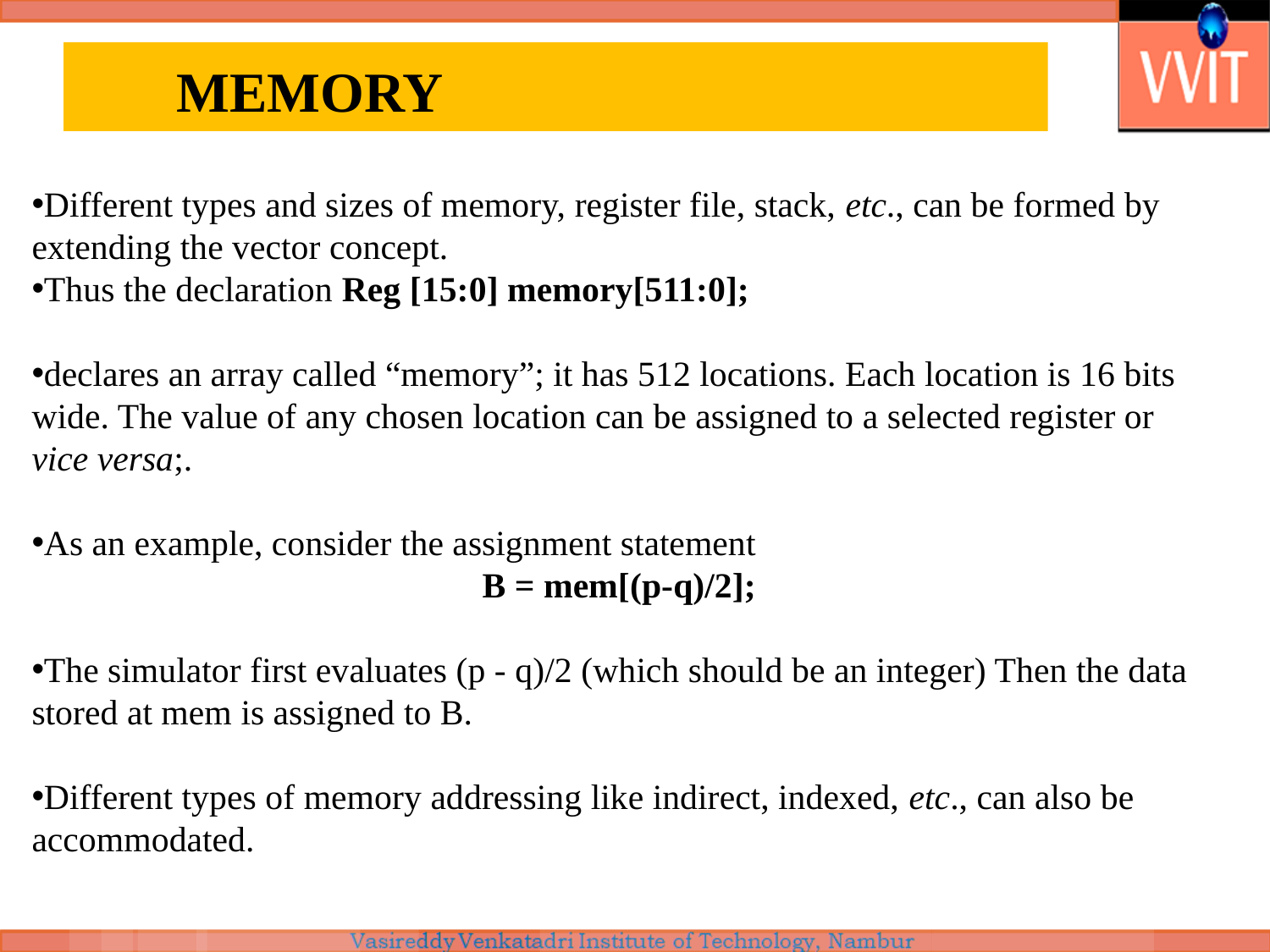

# MEMORY
Different types and sizes of memory, register file, stack, etc., can be formed by extending the vector concept.
Thus the declaration Reg [15:0] memory[511:0];

declares an array called “memory”; it has 512 locations. Each location is 16 bits wide. The value of any chosen location can be assigned to a selected register or vice versa;.

As an example, consider the assignment statement
B = mem[(p-q)/2];

The simulator first evaluates (p - q)/2 (which should be an integer) Then the data stored at mem is assigned to B.

Different types of memory addressing like indirect, indexed, etc., can also be accommodated.